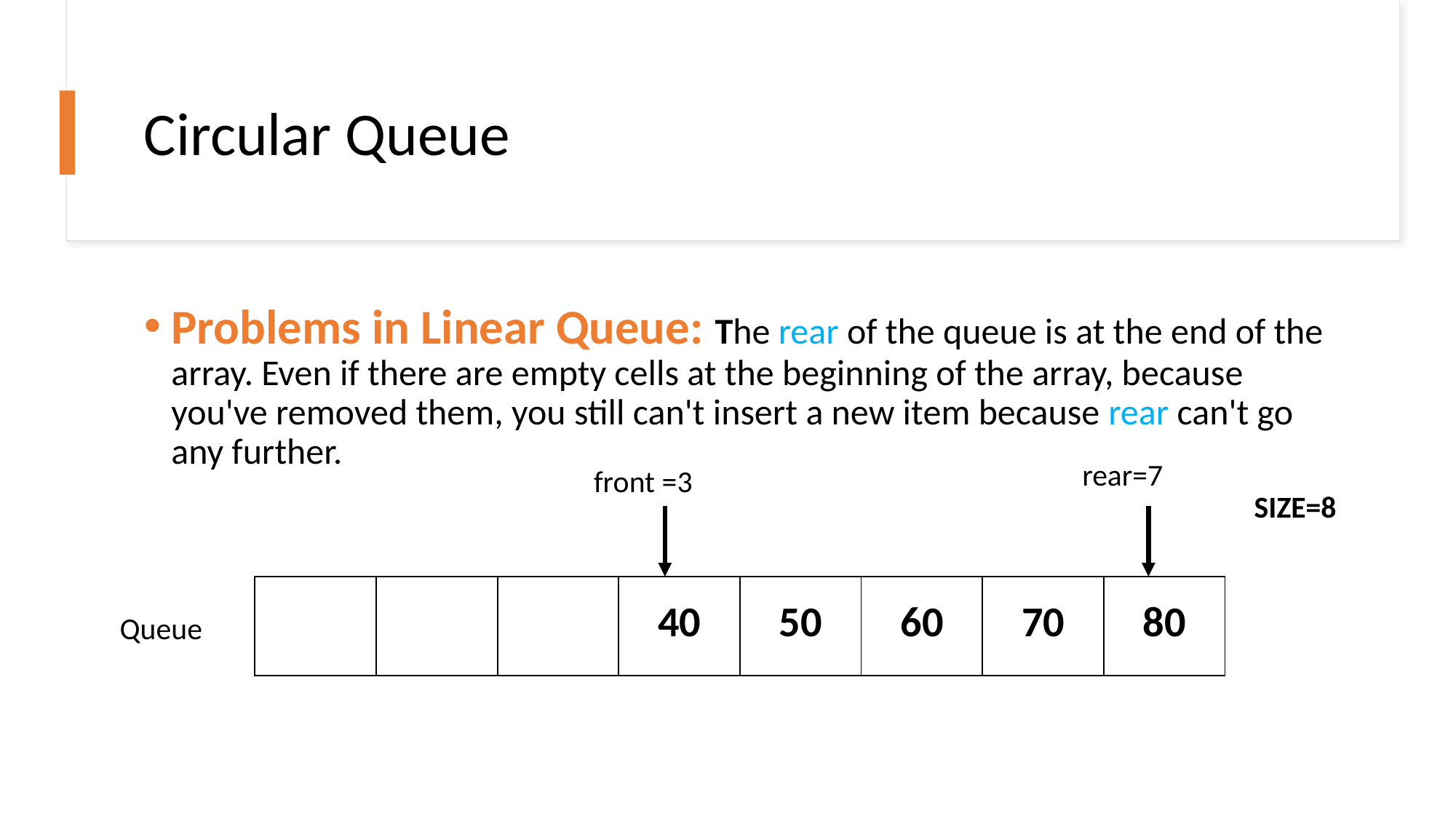

# Circular Queue

Problems in Linear Queue: The rear of the queue is at the end of the array. Even if there are empty cells at the beginning of the array, because you've removed them, you still can't insert a new item because rear can't go any further.
rear=7
front =3
SIZE=8
|  |  |  | 40 | 50 | 60 | 70 | 80 |
| --- | --- | --- | --- | --- | --- | --- | --- |
Queue